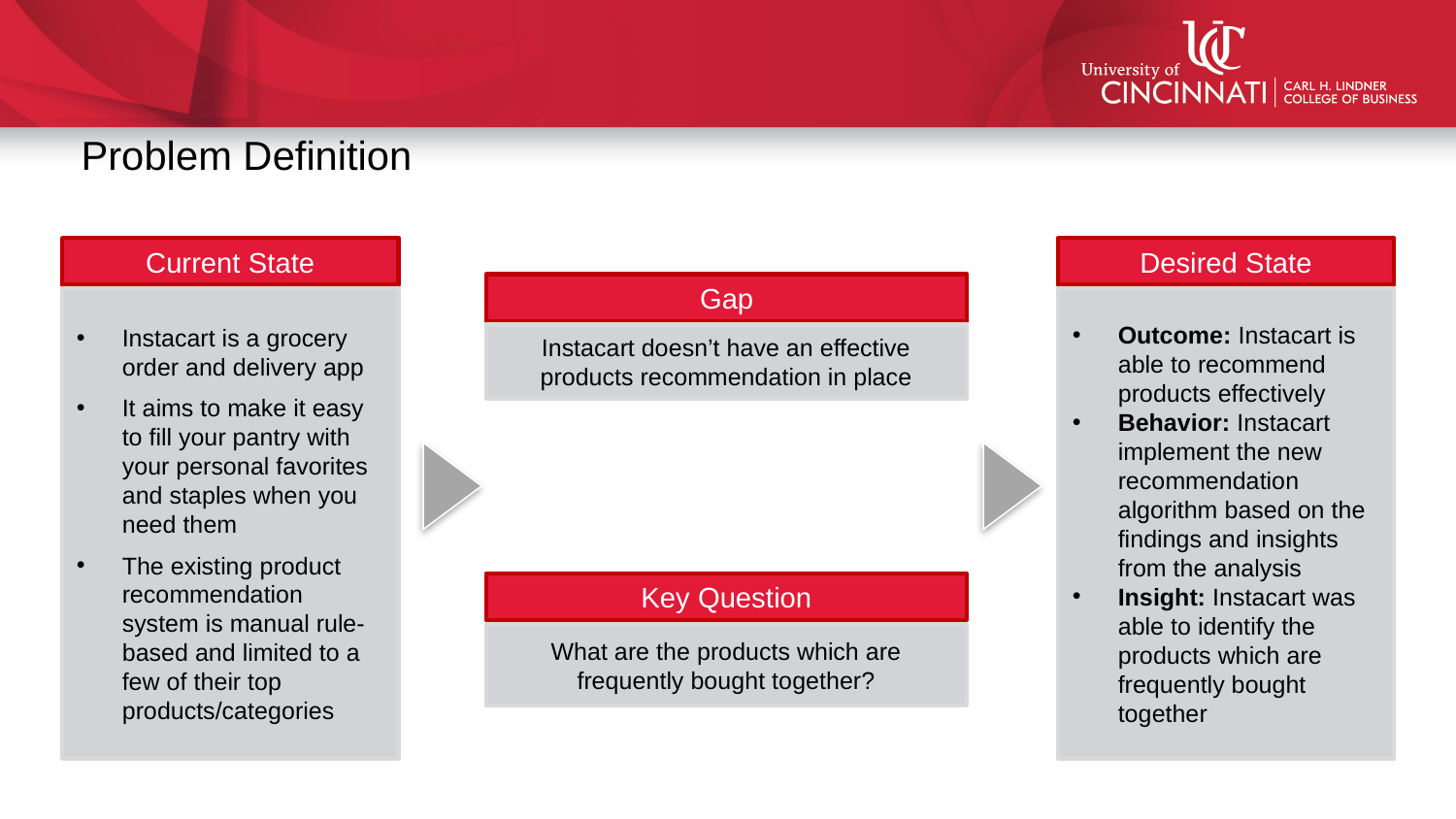

Problem Definition

Current State
Desired State
Gap
Instacart is a grocery order and delivery app
It aims to make it easy to fill your pantry with your personal favorites and staples when you need them
The existing product recommendation system is manual rule-based and limited to a few of their top products/categories
Outcome: Instacart is able to recommend products effectively
Behavior: Instacart implement the new recommendation algorithm based on the findings and insights from the analysis
Insight: Instacart was able to identify the products which are frequently bought together
Instacart doesn’t have an effective products recommendation in place

Key Question
What are the products which are frequently bought together?